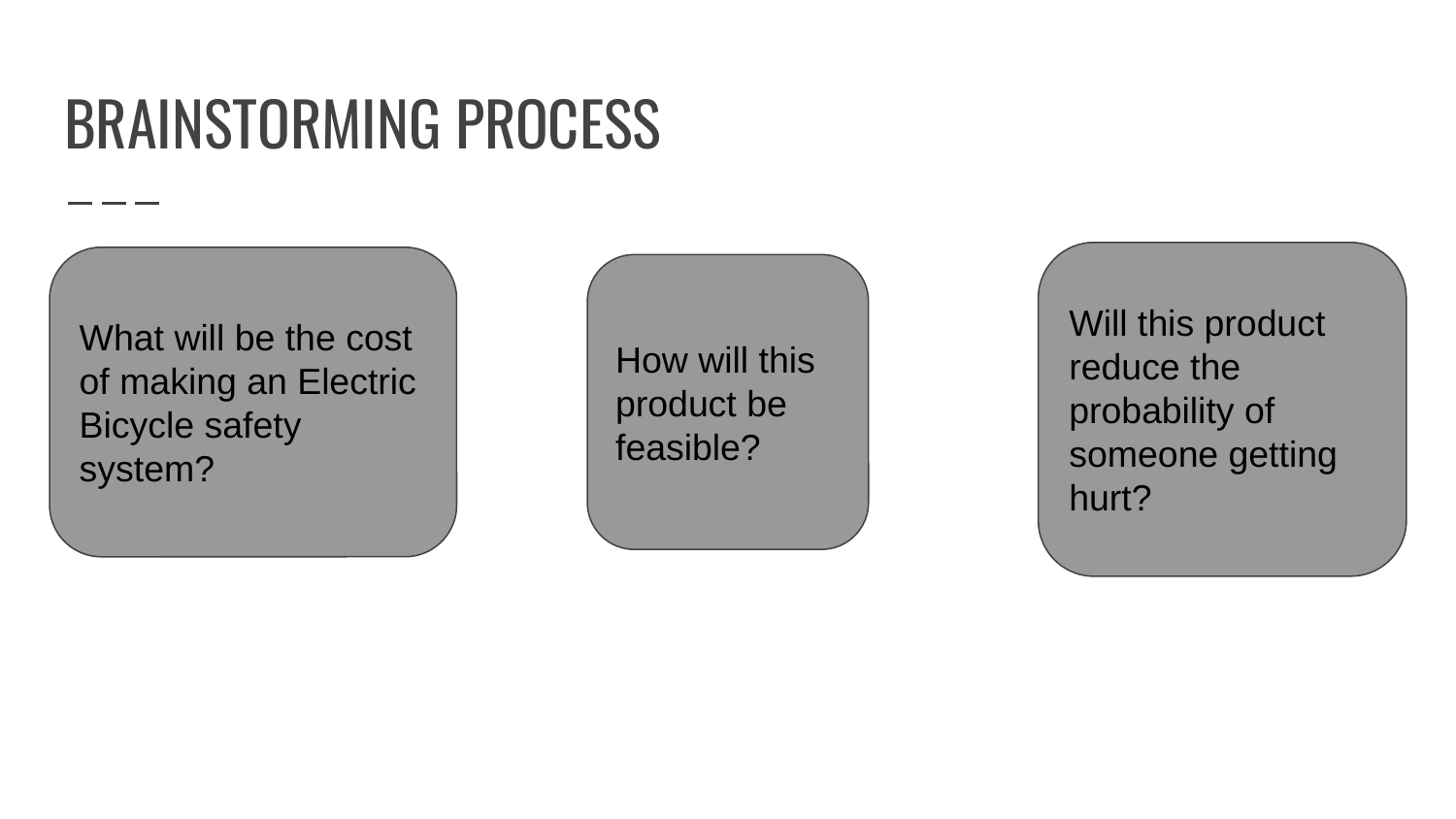

# BRAINSTORMING PROCESS
Will this product reduce the probability of someone getting hurt?
What will be the cost of making an Electric Bicycle safety system?
How will this product be feasible?